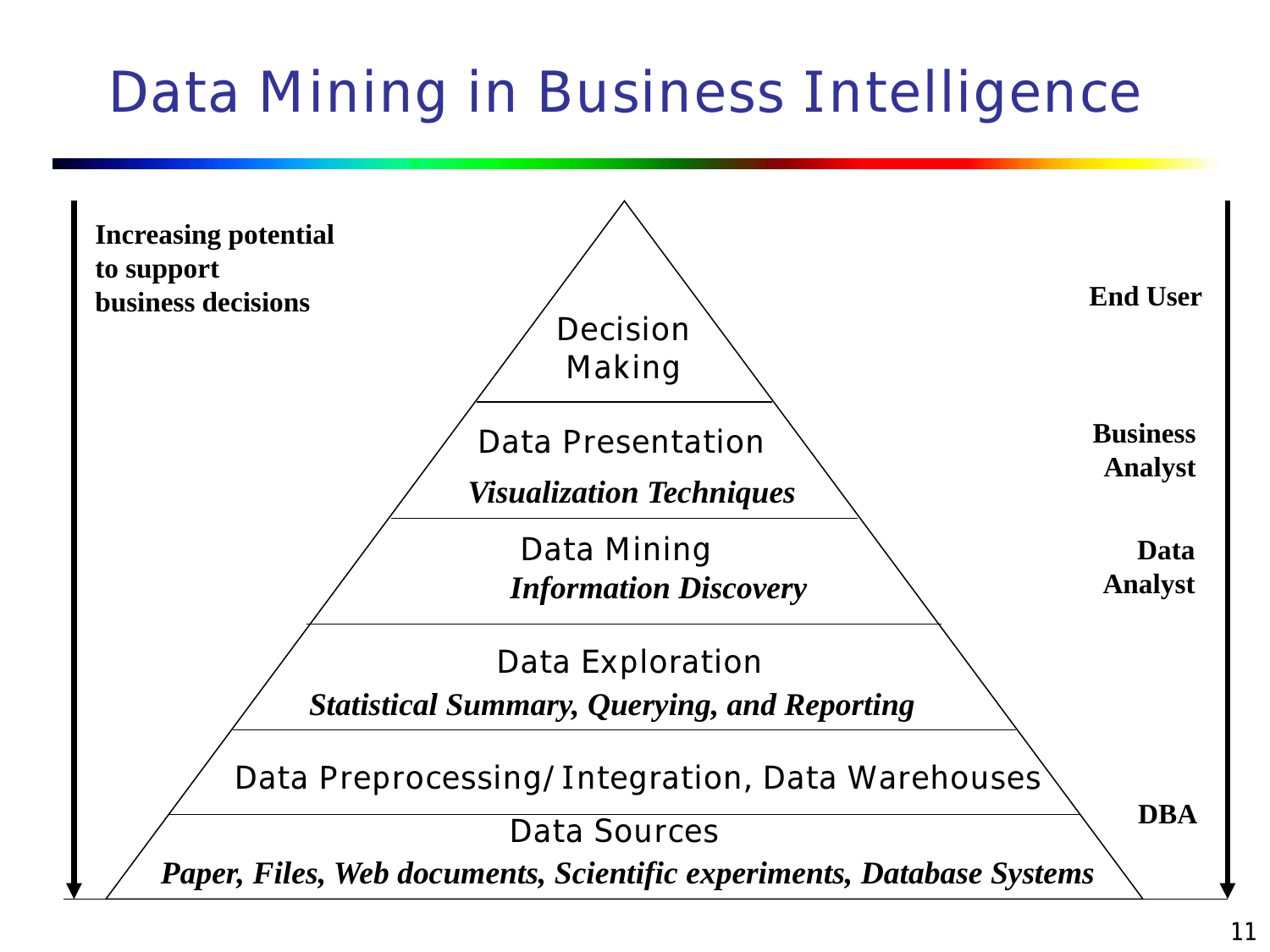

# Data Mining in Business Intelligence

Increasing potential
to support
business decisions
End User
Decision Making
Business
  Analyst
Data Presentation
Visualization Techniques
Data Mining
     Data
Analyst
Information Discovery
Data Exploration
Statistical Summary, Querying, and Reporting
Data Preprocessing/Integration, Data Warehouses
DBA
Data Sources
Paper, Files, Web documents, Scientific experiments, Database Systems
11